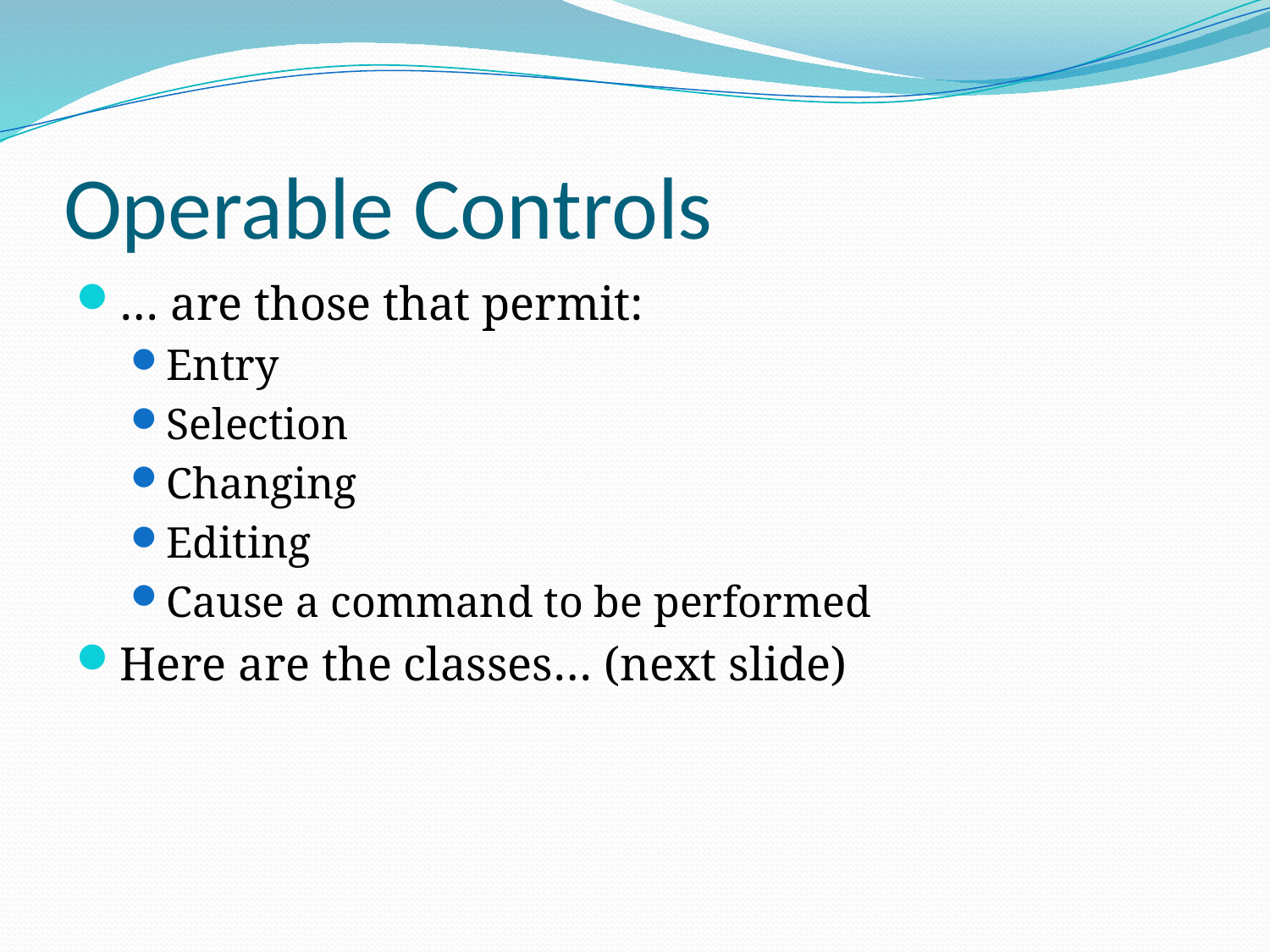

# Operable Controls
… are those that permit:
Entry
Selection
Changing
Editing
Cause a command to be performed
Here are the classes… (next slide)